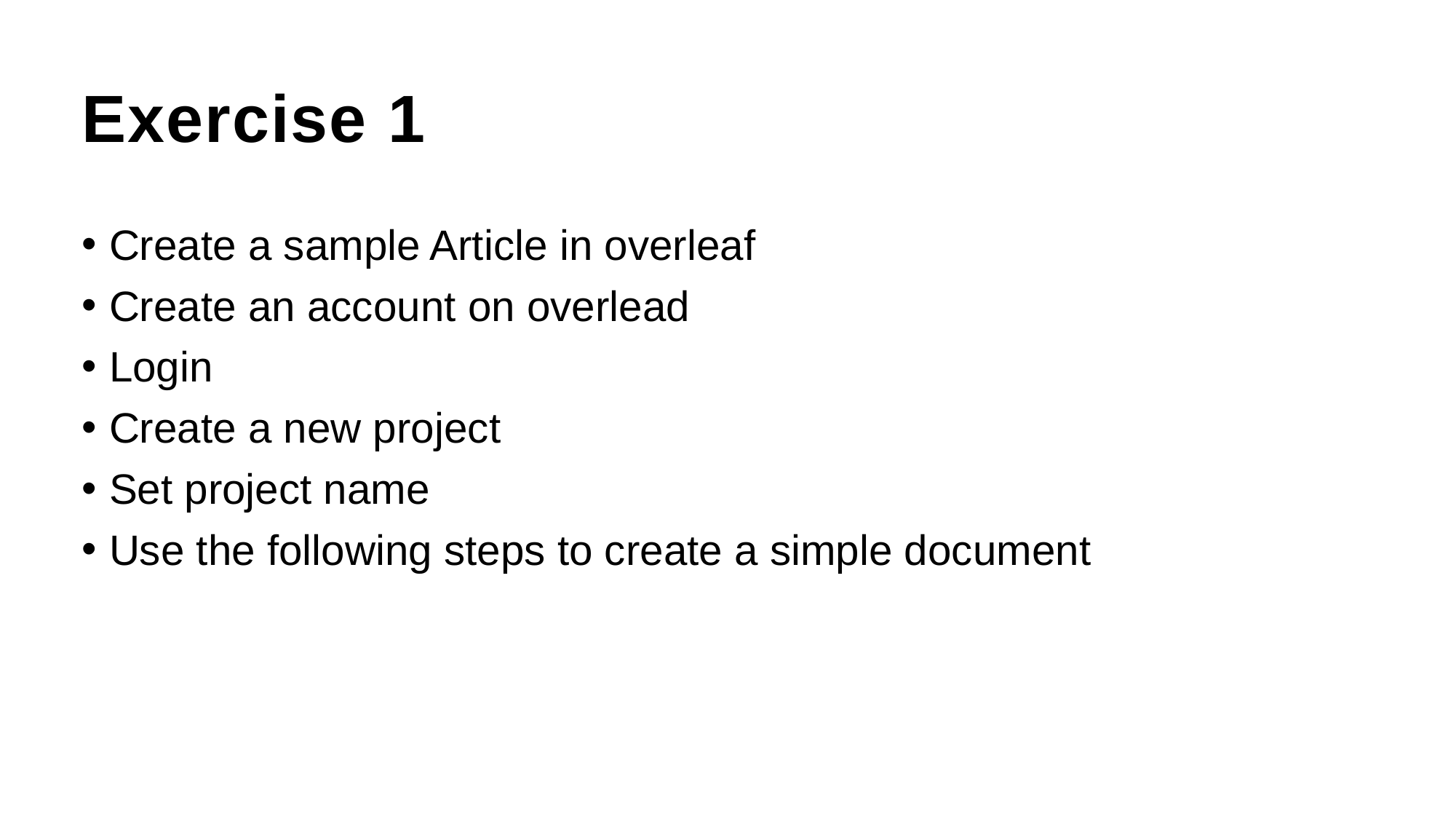

# Exercise 1
Create a sample Article in overleaf
Create an account on overlead
Login
Create a new project
Set project name
Use the following steps to create a simple document